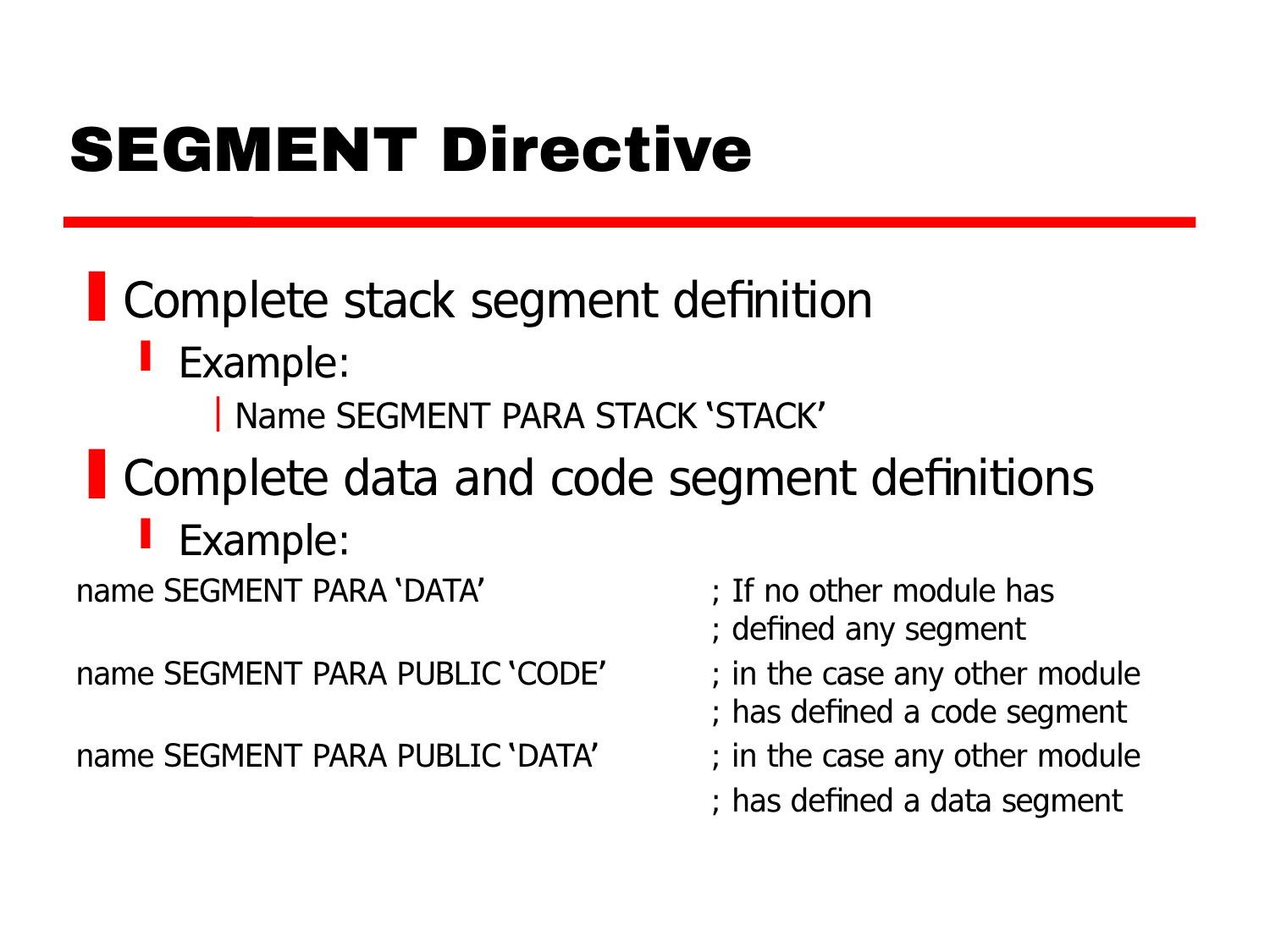

# SEGMENT Directive
Complete stack segment definition
Example:
Name SEGMENT PARA STACK ‘STACK’
Complete data and code segment definitions
Example:
name SEGMENT PARA ‘DATA’		; If no other module has 						; defined any segment
name SEGMENT PARA PUBLIC ‘CODE’	; in the case any other module 					; has defined a code segment
name SEGMENT PARA PUBLIC ‘DATA’	; in the case any other module
					; has defined a data segment